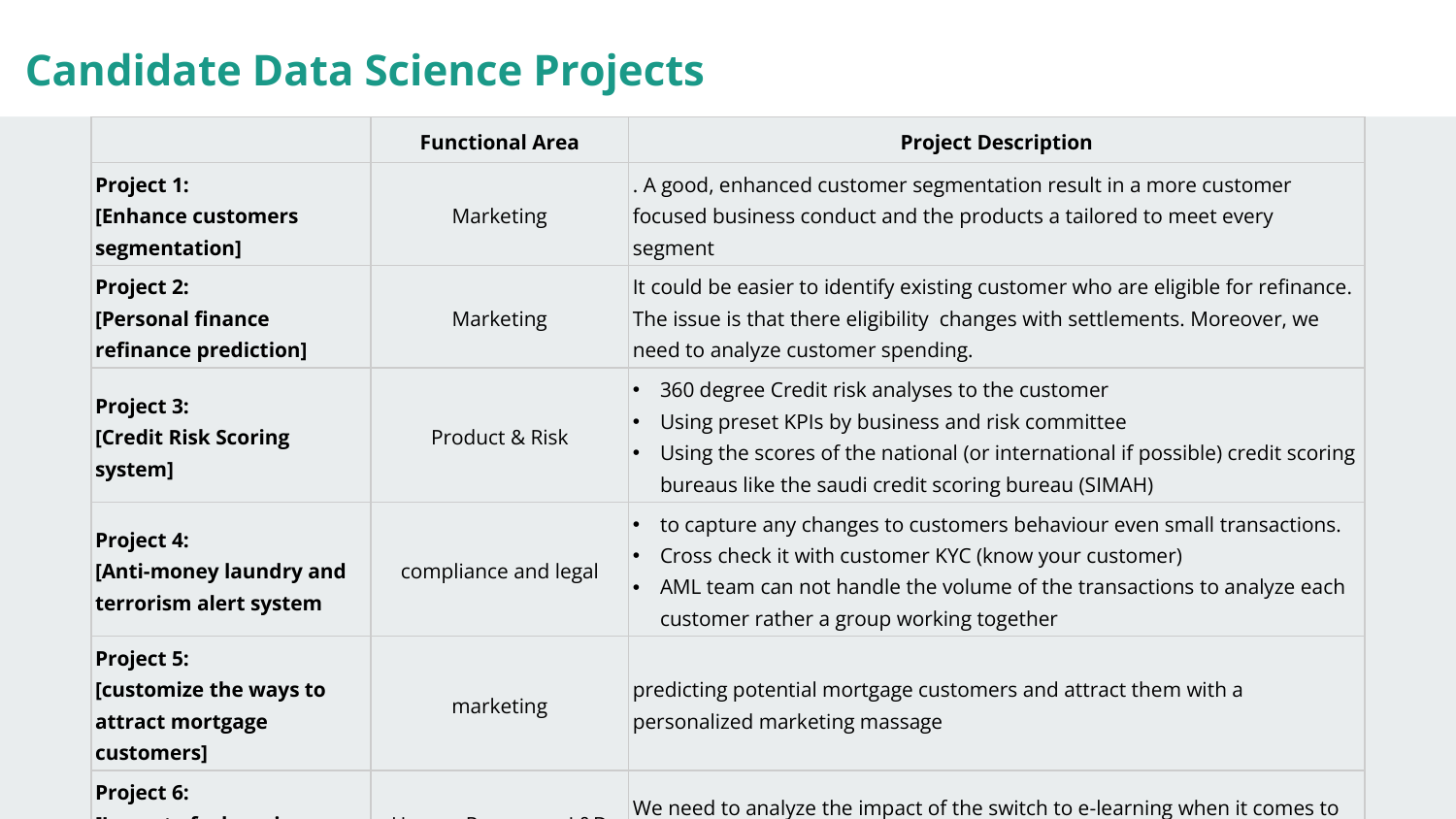

Candidate Data Science Projects

|  | Functional Area | Project Description |
| --- | --- | --- |
| Project 1: [Enhance customers segmentation] | Marketing | . A good, enhanced customer segmentation result in a more customer focused business conduct and the products a tailored to meet every segment |
| Project 2: [Personal finance refinance prediction] | Marketing | It could be easier to identify existing customer who are eligible for refinance. The issue is that there eligibility changes with settlements. Moreover, we need to analyze customer spending. |
| Project 3: [Credit Risk Scoring system] | Product & Risk | 360 degree Credit risk analyses to the customer Using preset KPIs by business and risk committee Using the scores of the national (or international if possible) credit scoring bureaus like the saudi credit scoring bureau (SIMAH) |
| Project 4: [Anti-money laundry and terrorism alert system | compliance and legal | to capture any changes to customers behaviour even small transactions. Cross check it with customer KYC (know your customer) AML team can not handle the volume of the transactions to analyze each customer rather a group working together |
| Project 5: [customize the ways to attract mortgage customers] | marketing | predicting potential mortgage customers and attract them with a personalized marketing massage |
| Project 6: [Impact of e-learning on Staff performance] | Human Resources L&D | We need to analyze the impact of the switch to e-learning when it comes to soft skills and the direct impact of the courses] |